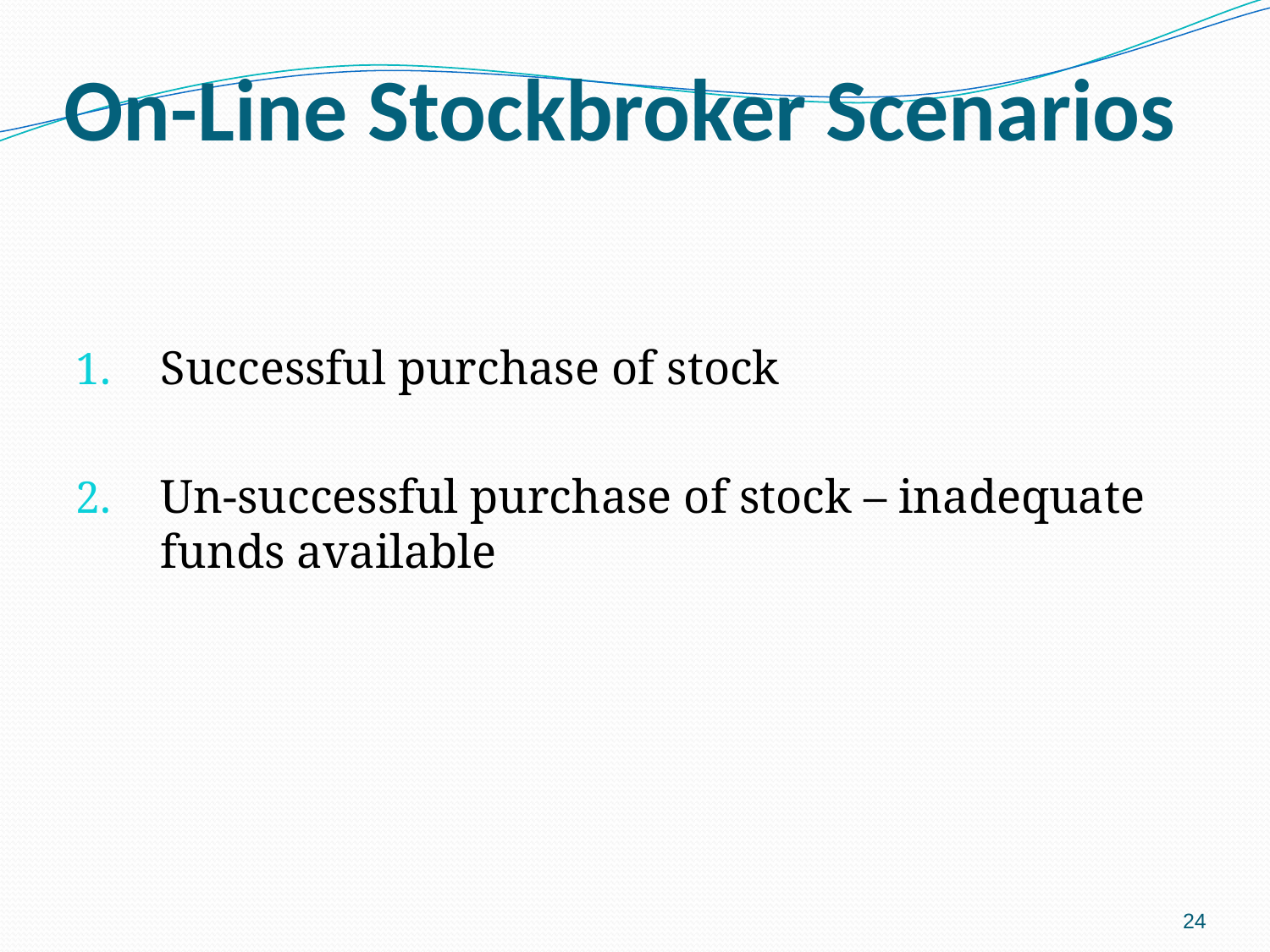

# On-Line Stockbroker Scenarios

Successful purchase of stock

Un-successful purchase of stock – inadequate funds available

24